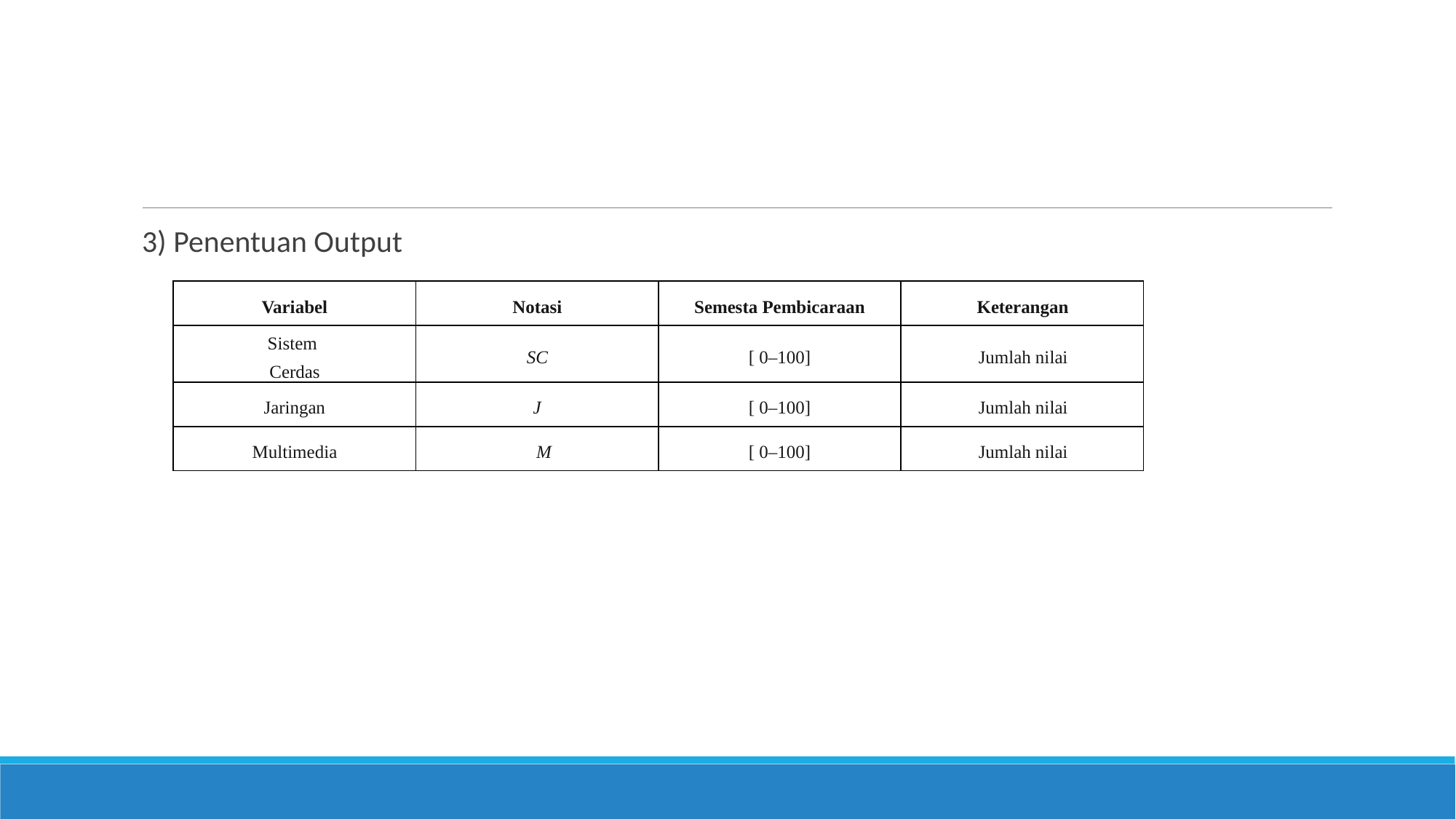

#
3) Penentuan Output

| Variabel | Notasi | Semesta Pembicaraan | Keterangan |
| --- | --- | --- | --- |
| Sistem Cerdas | SC | [ 0–100] | Jumlah nilai |
| Jaringan | J | [ 0–100] | Jumlah nilai |
| Multimedia | M | [ 0–100] | Jumlah nilai |